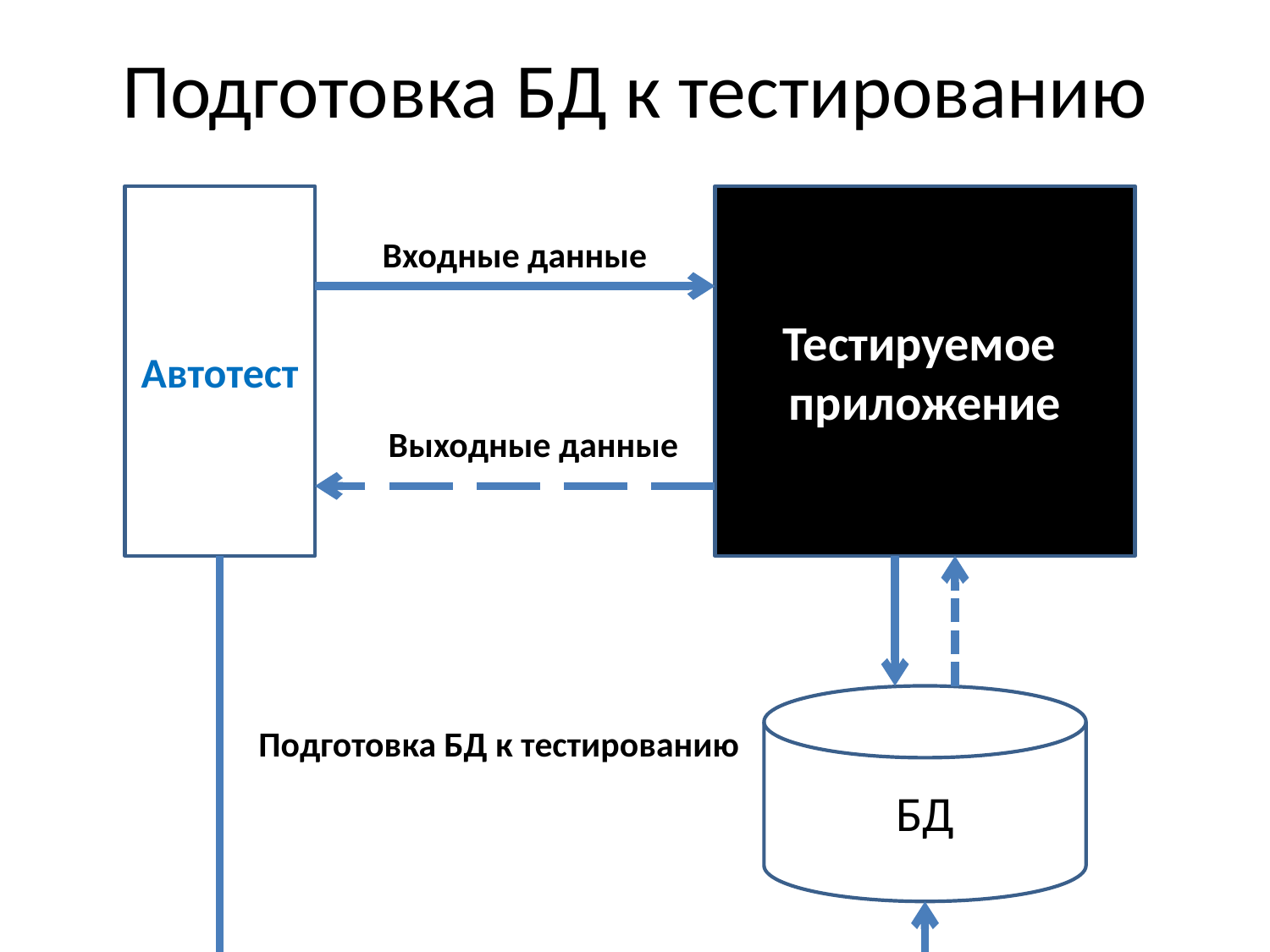

# Подготовка БД к тестированию
Автотест
Тестируемое
приложение
Входные данные
Выходные данные
БД
Подготовка БД к тестированию
65